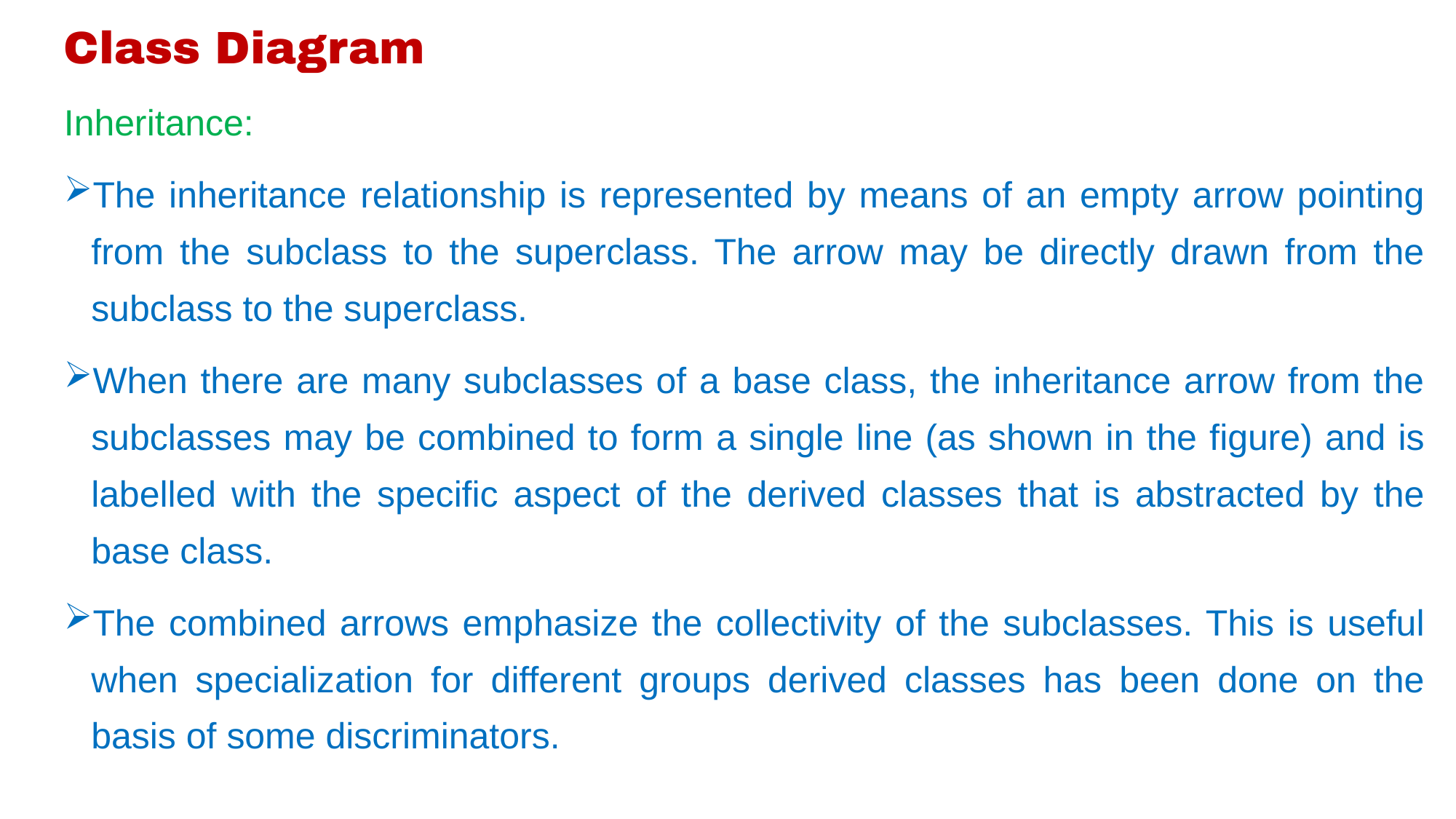

# Class Diagram
Inheritance:
The inheritance relationship is represented by means of an empty arrow pointing from the subclass to the superclass. The arrow may be directly drawn from the subclass to the superclass.
When there are many subclasses of a base class, the inheritance arrow from the subclasses may be combined to form a single line (as shown in the figure) and is labelled with the specific aspect of the derived classes that is abstracted by the base class.
The combined arrows emphasize the collectivity of the subclasses. This is useful when specialization for different groups derived classes has been done on the basis of some discriminators.